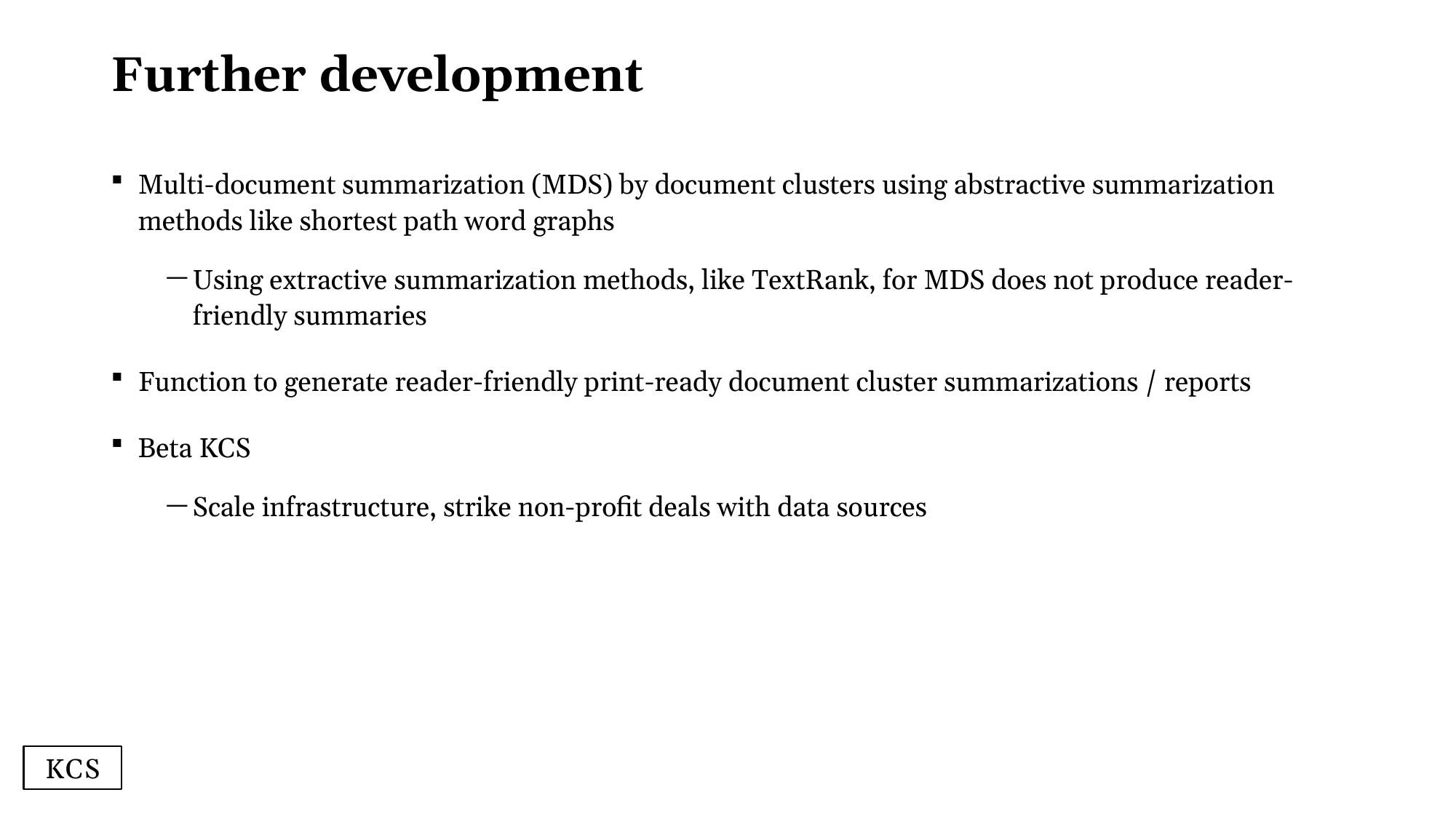

# Further development
Multi-document summarization (MDS) by document clusters using abstractive summarization methods like shortest path word graphs
Using extractive summarization methods, like TextRank, for MDS does not produce reader-friendly summaries
Function to generate reader-friendly print-ready document cluster summarizations / reports
Beta KCS
Scale infrastructure, strike non-profit deals with data sources